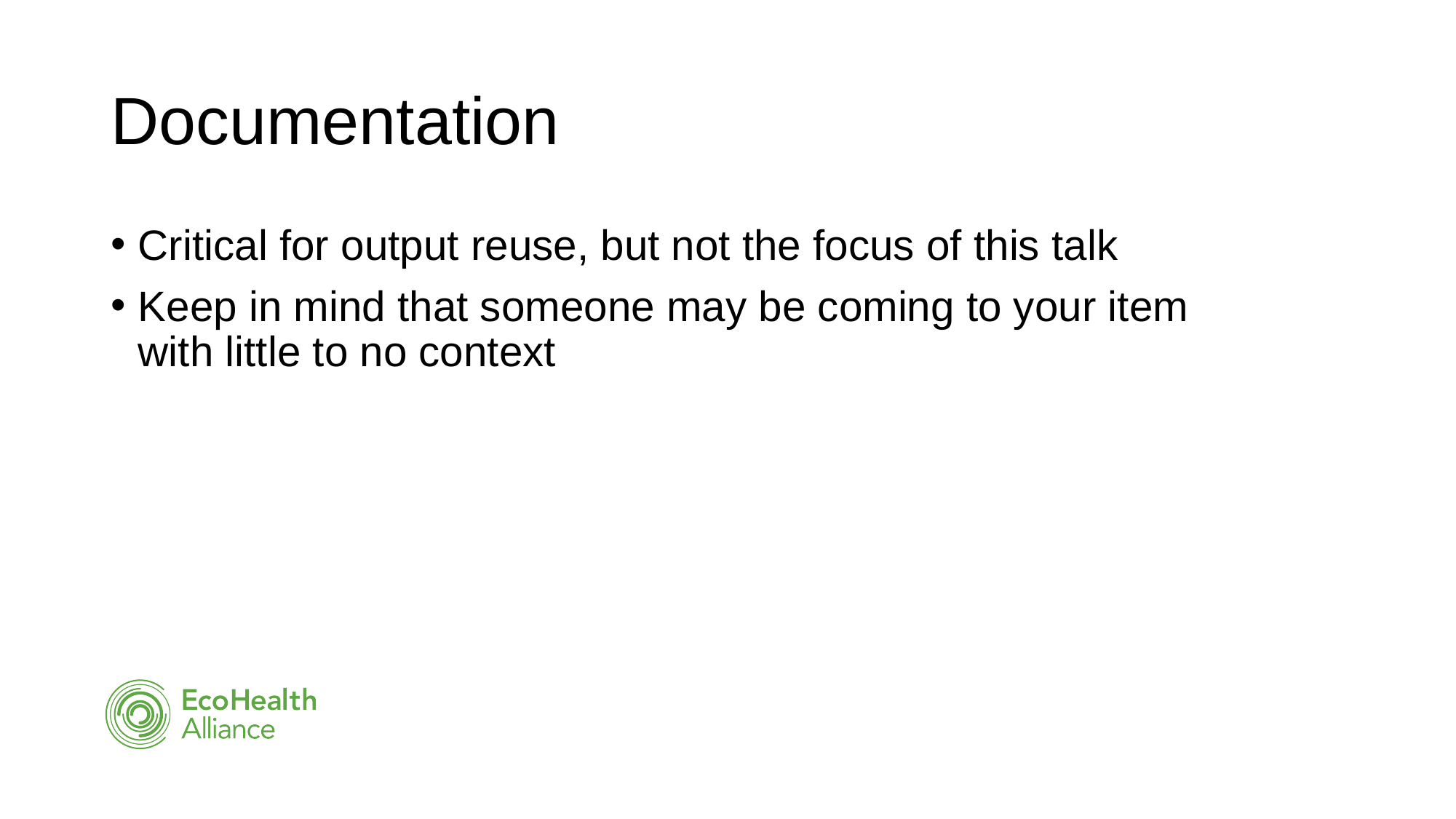

# Documentation
Critical for output reuse, but not the focus of this talk
Keep in mind that someone may be coming to your item with little to no context